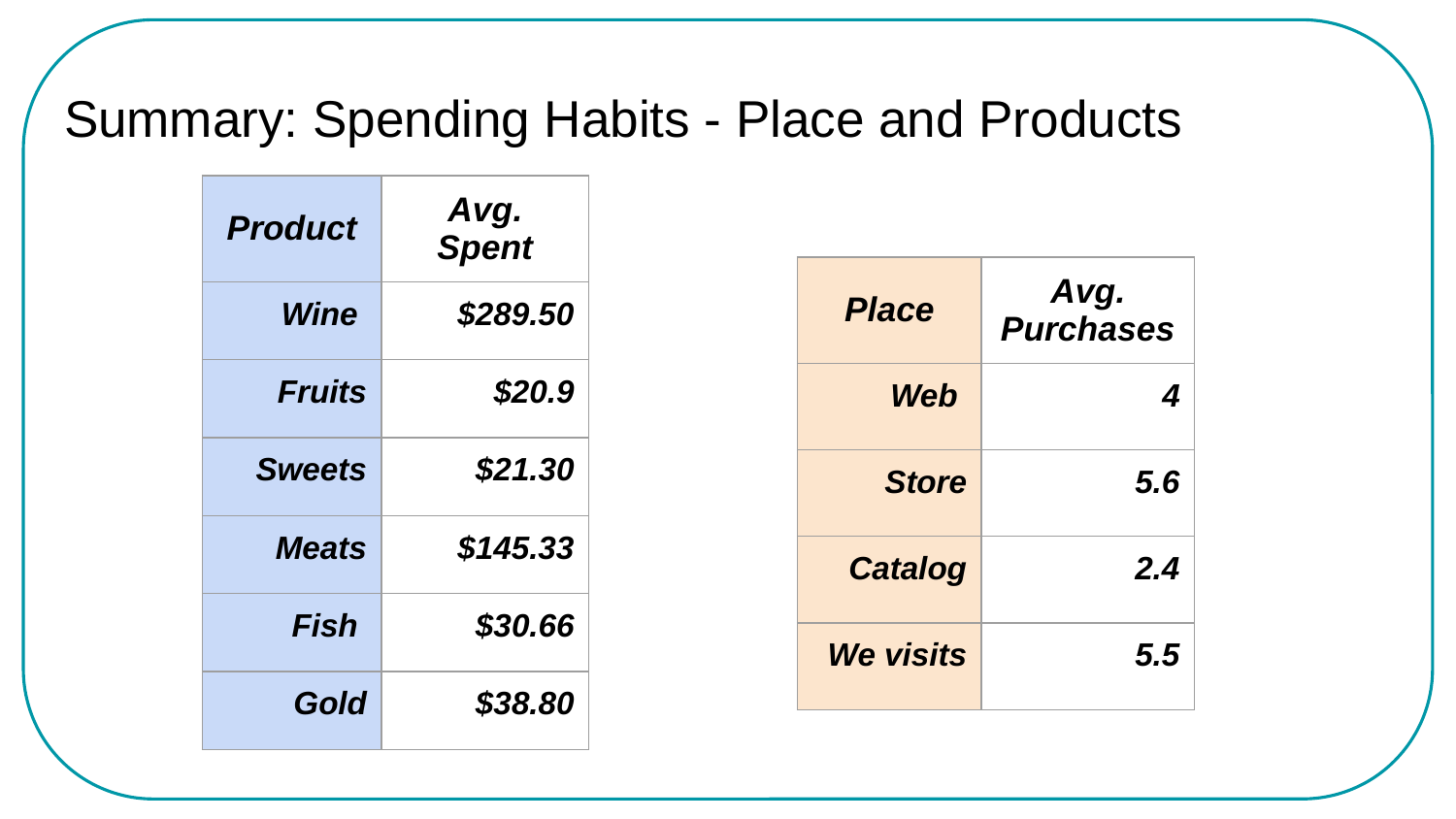

# Summary: Spending Habits - Place and Products
| Product | Avg. Spent |
| --- | --- |
| Wine | $289.50 |
| Fruits | $20.9 |
| Sweets | $21.30 |
| Meats | $145.33 |
| Fish | $30.66 |
| Gold | $38.80 |
| Place | Avg. Purchases |
| --- | --- |
| Web | 4 |
| Store | 5.6 |
| Catalog | 2.4 |
| We visits | 5.5 |